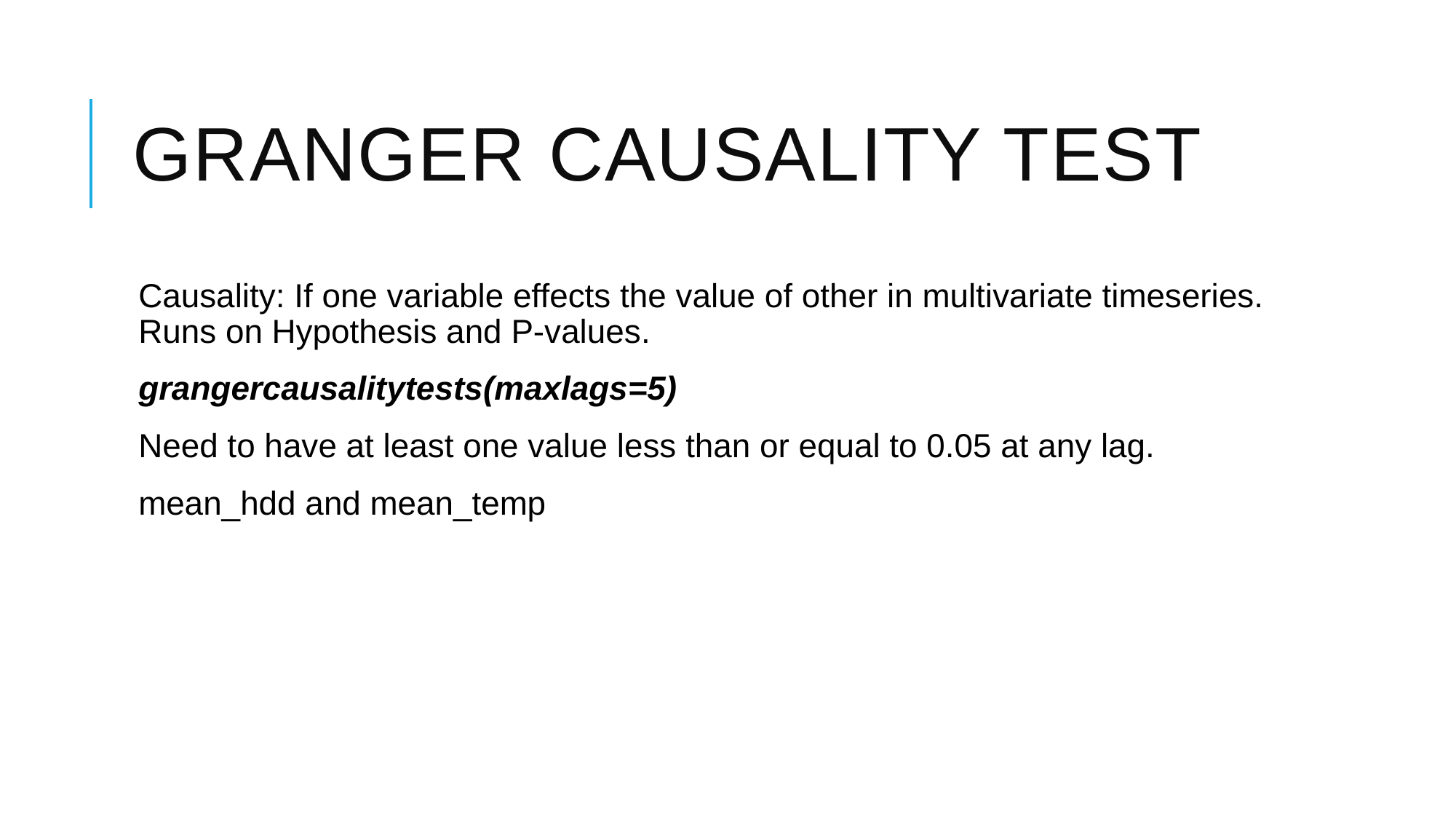

# Granger Causality Test
Causality: If one variable effects the value of other in multivariate timeseries. Runs on Hypothesis and P-values.
grangercausalitytests(maxlags=5)
Need to have at least one value less than or equal to 0.05 at any lag.
mean_hdd and mean_temp